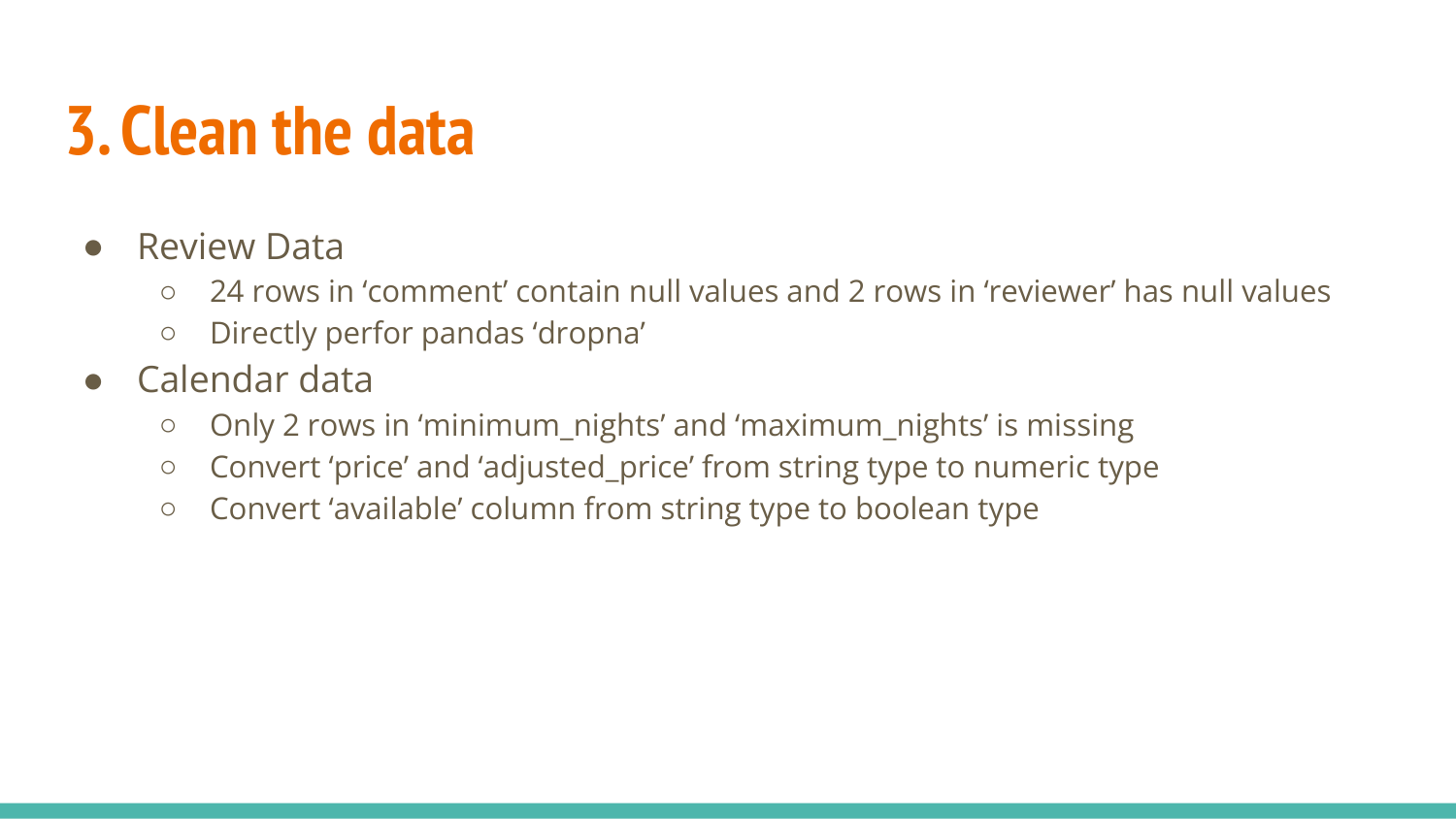

# 3. Clean the data
Review Data
24 rows in ‘comment’ contain null values and 2 rows in ‘reviewer’ has null values
Directly perfor pandas ‘dropna’
Calendar data
Only 2 rows in ‘minimum_nights’ and ‘maximum_nights’ is missing
Convert ‘price’ and ‘adjusted_price’ from string type to numeric type
Convert ‘available’ column from string type to boolean type